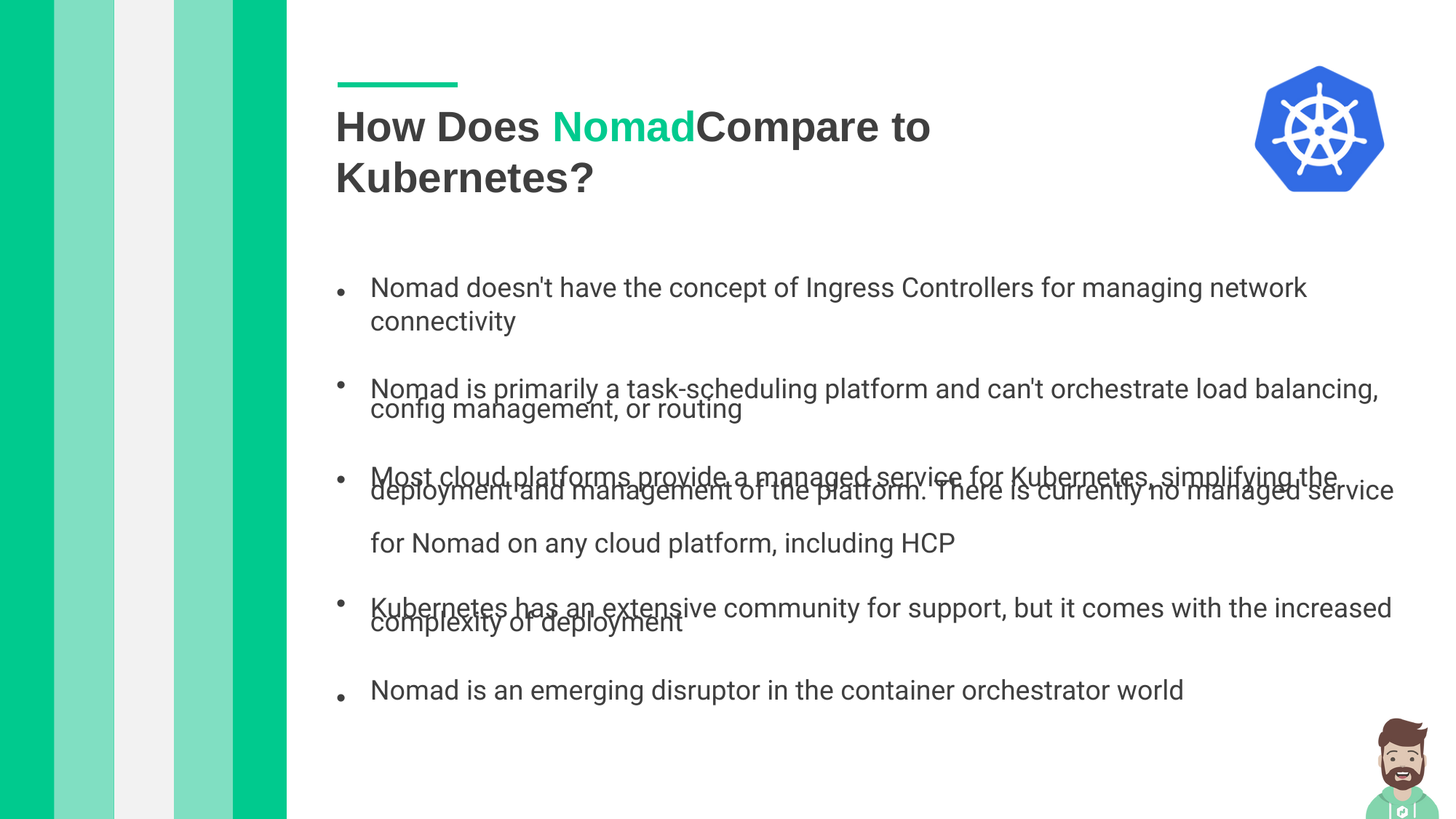

How Does NomadCompare to Kubernetes?
Nomad doesn't have the concept of Ingress Controllers for managing network connectivity
Nomad is primarily a task-scheduling platform and can't orchestrate load balancing,
•
•
config management, or routing
Most cloud platforms provide a managed service for Kubernetes, simplifying the
deployment and management of the platform. There is currently no managed service
for Nomad on any cloud platform, including HCP
Kubernetes has an extensive community for support, but it comes with the increased
complexity of deployment
Nomad is an emerging disruptor in the container orchestrator world
•
•
•